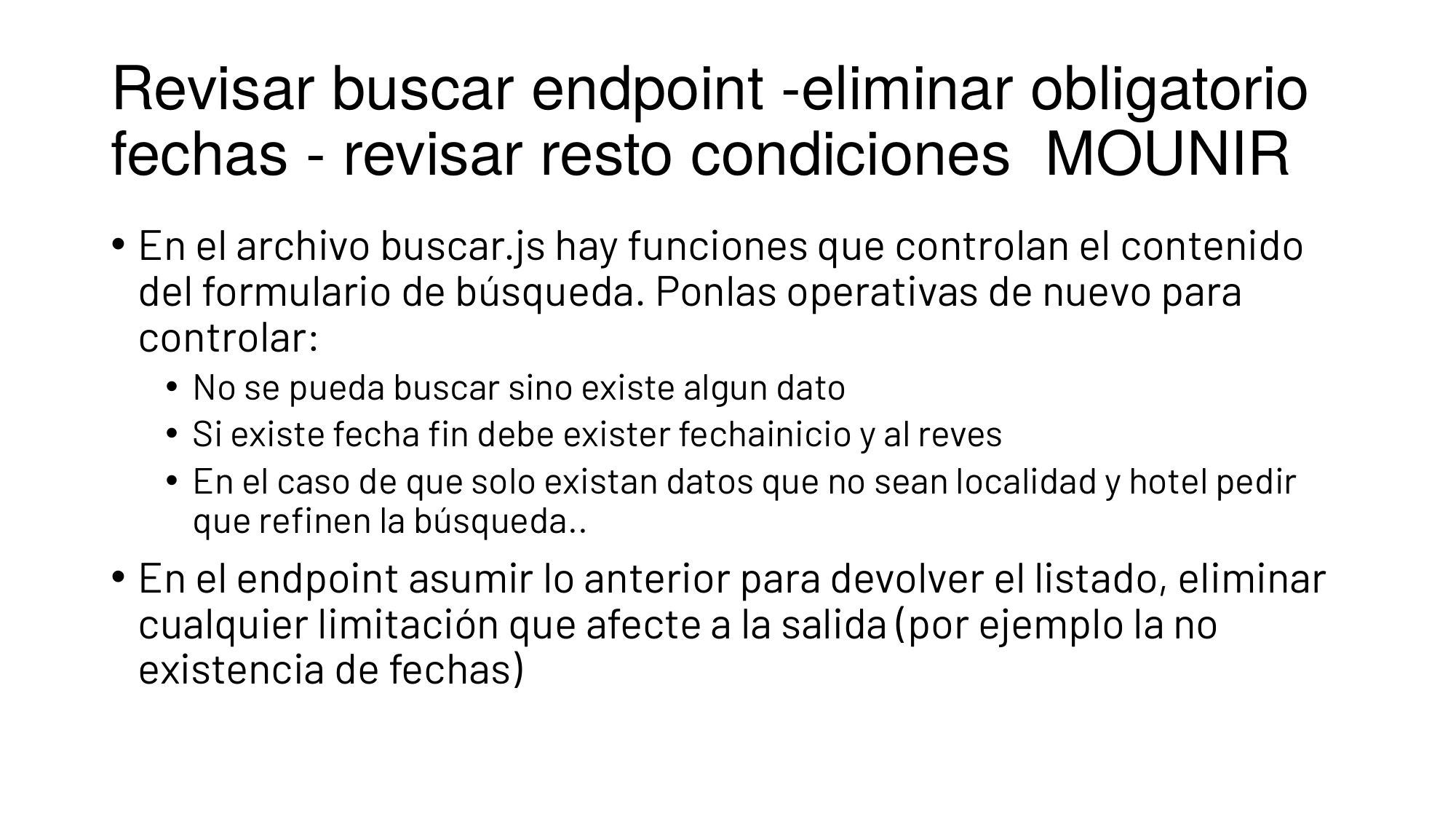

# Revisar buscar endpoint -eliminar obligatorio fechas - revisar resto condiciones  MOUNIR
En el archivo buscar.js hay funciones que controlan el contenido del formulario de búsqueda. Ponlas operativas de nuevo para controlar:
No se pueda buscar sino existe algun dato
Si existe fecha fin debe exister fechainicio y al reves
En el caso de que solo existan datos que no sean localidad y hotel pedir que refinen la búsqueda..
En el endpoint asumir lo anterior para devolver el listado, eliminar cualquier limitación que afecte a la salida (por ejemplo la no existencia de fechas)